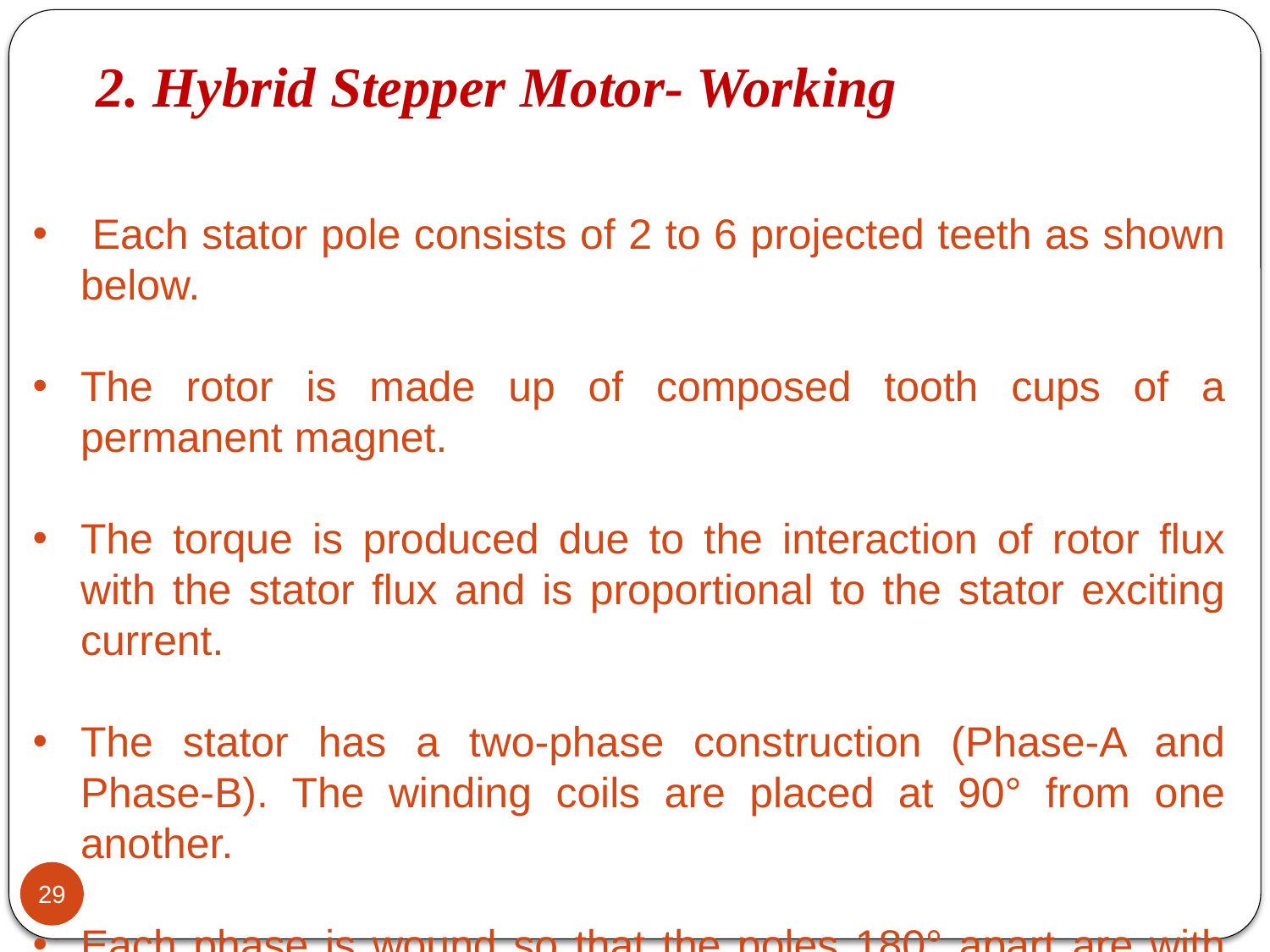

2. Hybrid Stepper Motor- Working
 Each stator pole consists of 2 to 6 projected teeth as shown below.

The rotor is made up of composed tooth cups of a permanent magnet.

The torque is produced due to the interaction of rotor flux with the stator flux and is proportional to the stator exciting current.

The stator has a two-phase construction (Phase-A and Phase-B). The winding coils are placed at 90° from one another.

Each phase is wound so that the poles 180° apart are with the same polarity, while the poles 90° apart are with opposite polarity.

29